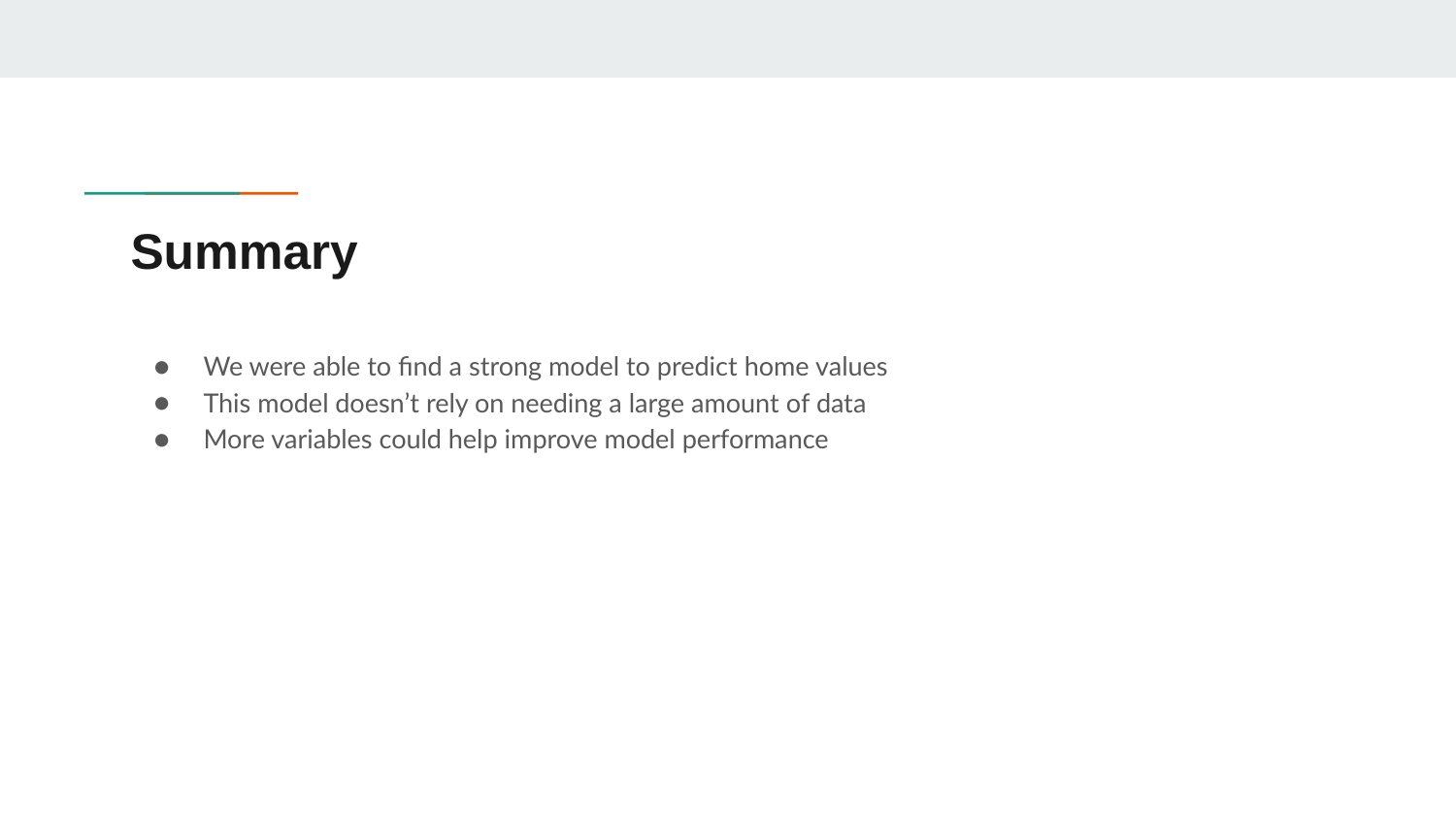

# Summary
We were able to find a strong model to predict home values
This model doesn’t rely on needing a large amount of data
More variables could help improve model performance